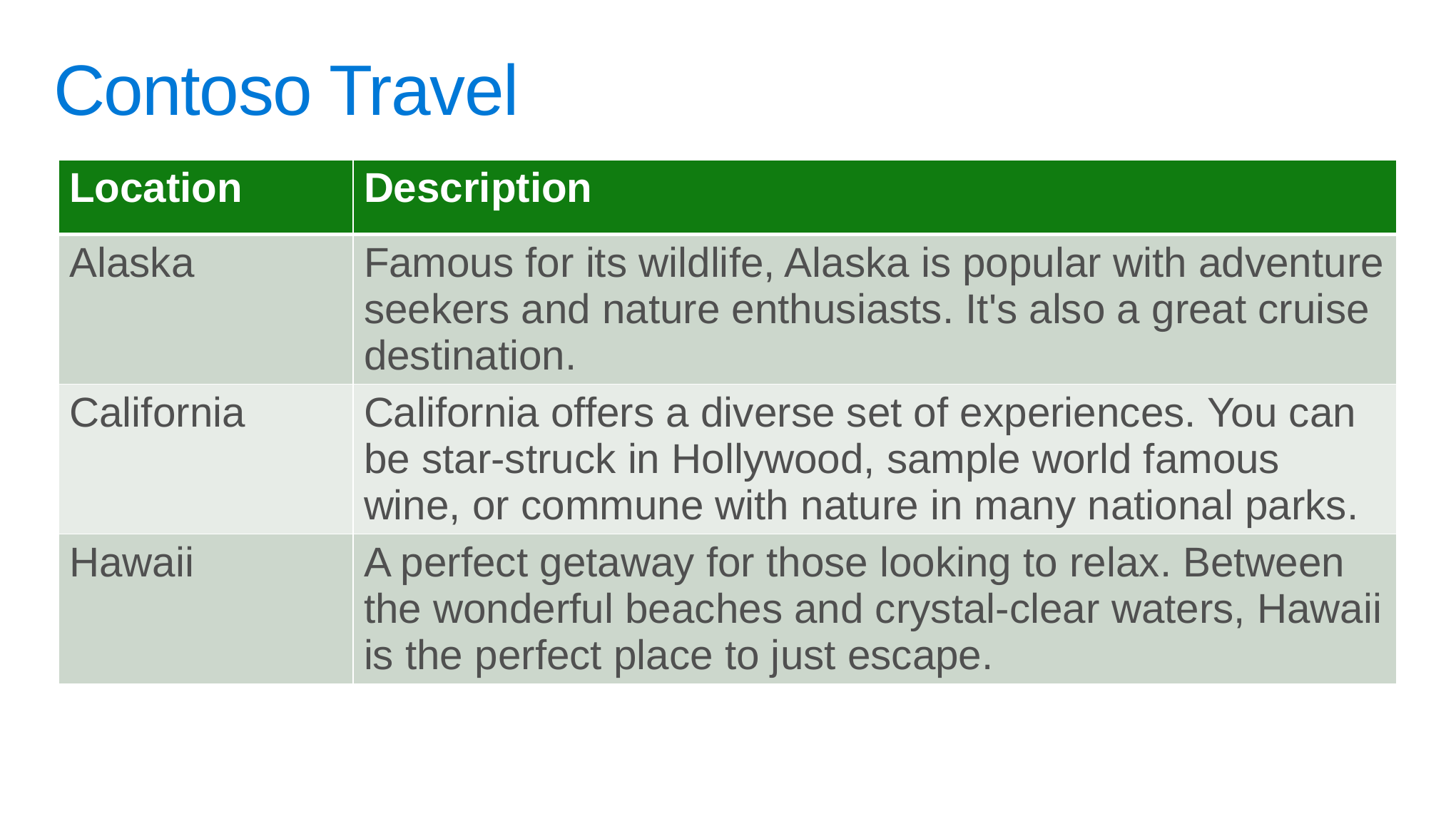

# Contoso Travel
| Location | Description |
| --- | --- |
| Alaska | Famous for its wildlife, Alaska is popular with adventure seekers and nature enthusiasts. It's also a great cruise destination. |
| California | California offers a diverse set of experiences. You can be star-struck in Hollywood, sample world famous wine, or commune with nature in many national parks. |
| Hawaii | A perfect getaway for those looking to relax. Between the wonderful beaches and crystal-clear waters, Hawaii is the perfect place to just escape. |